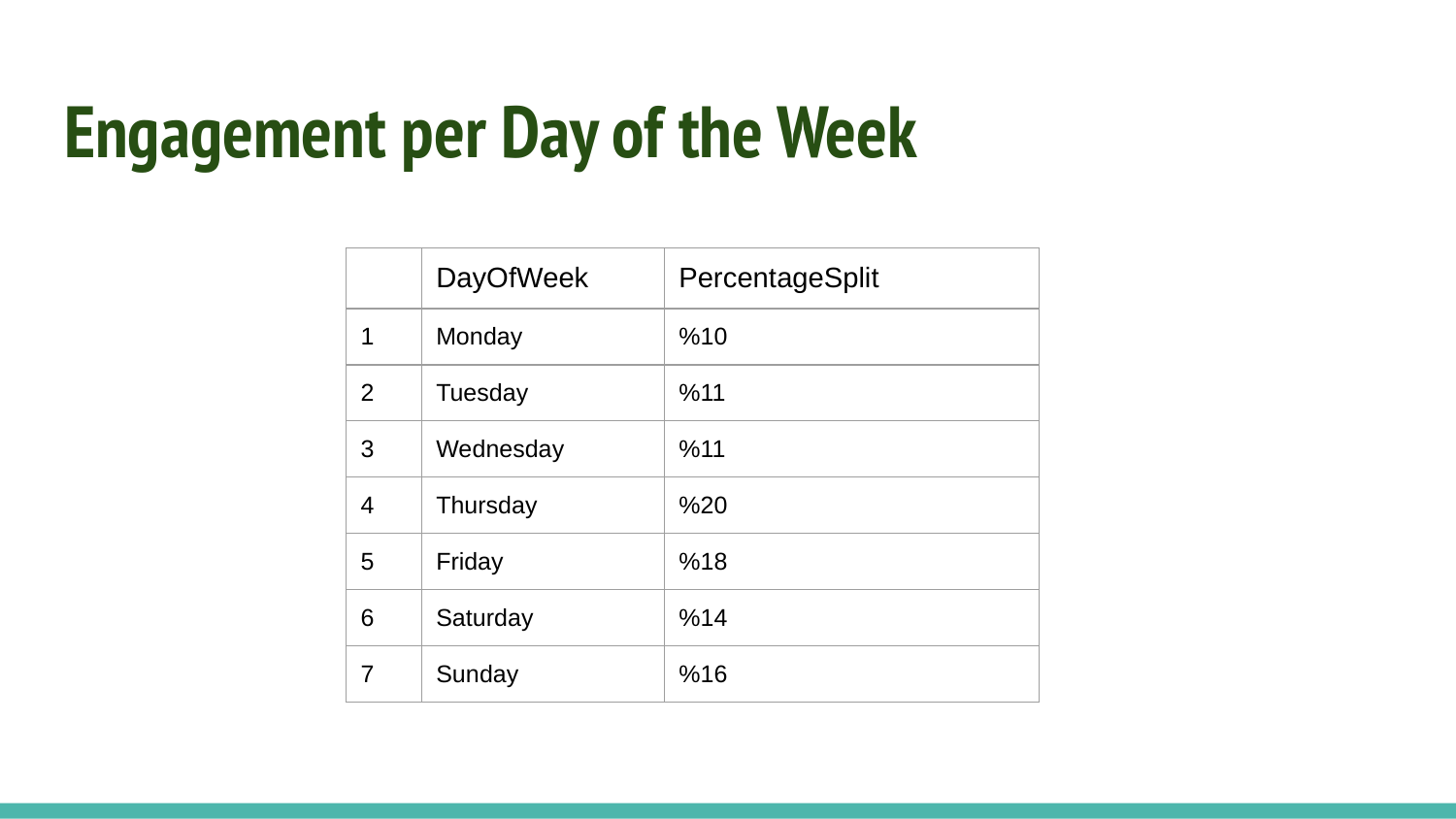

# Engagement per Day of the Week

|  | DayOfWeek | PercentageSplit |
| --- | --- | --- |
| 1 | Monday | %10 |
| 2 | Tuesday | %11 |
| 3 | Wednesday | %11 |
| 4 | Thursday | %20 |
| 5 | Friday | %18 |
| 6 | Saturday | %14 |
| 7 | Sunday | %16 |